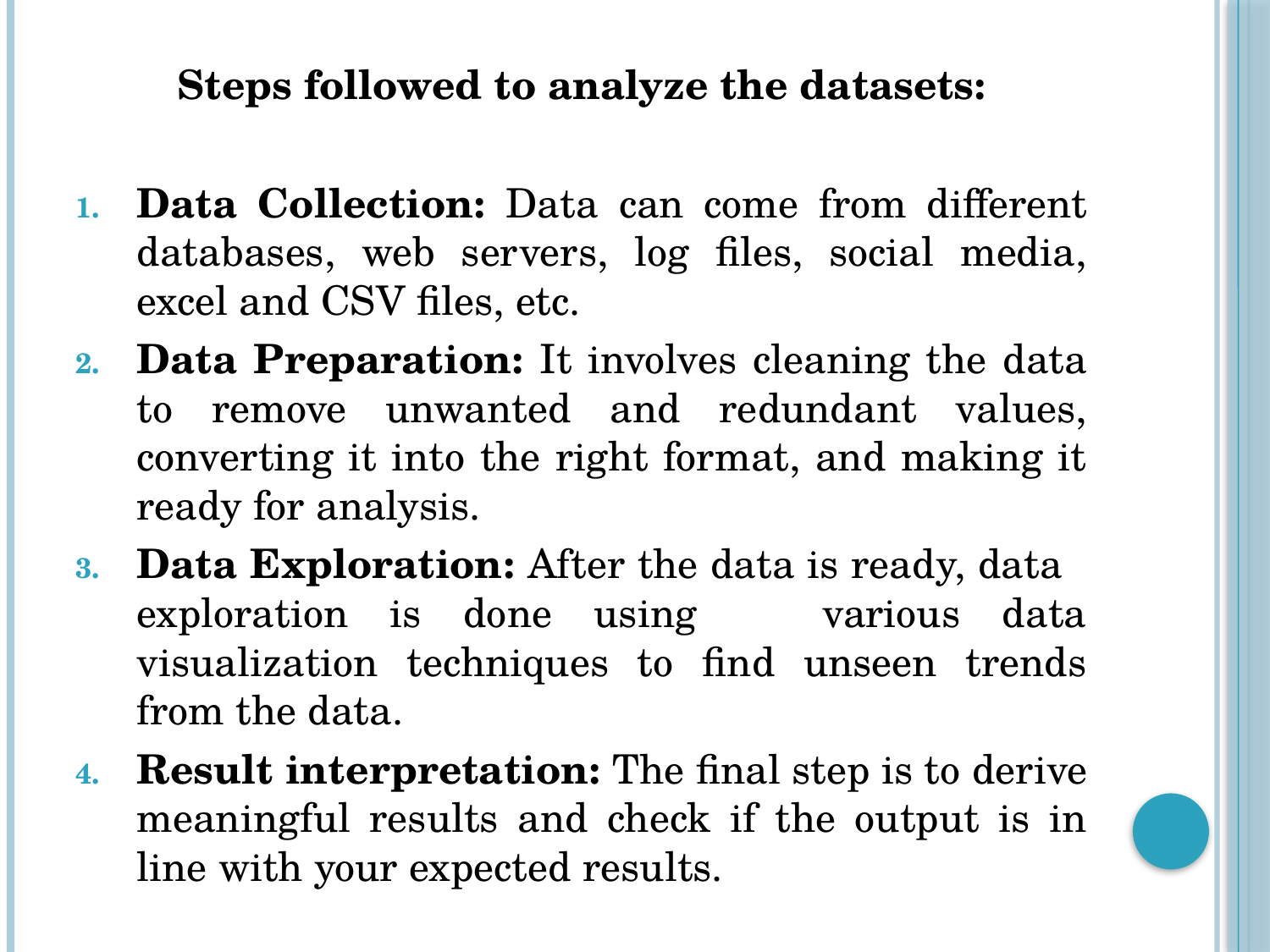

Steps followed to analyze the datasets:

Data Collection: Data can come from different databases, web servers, log files, social media, excel and CSV files, etc.
Data Preparation: It involves cleaning the data to remove unwanted and redundant values, converting it into the right format, and making it ready for analysis.
Data Exploration: After the data is ready, data   exploration is done using   various data visualization techniques to find unseen trends from the data.
Result interpretation: The final step is to derive meaningful results and check if the output is in line with your expected results.